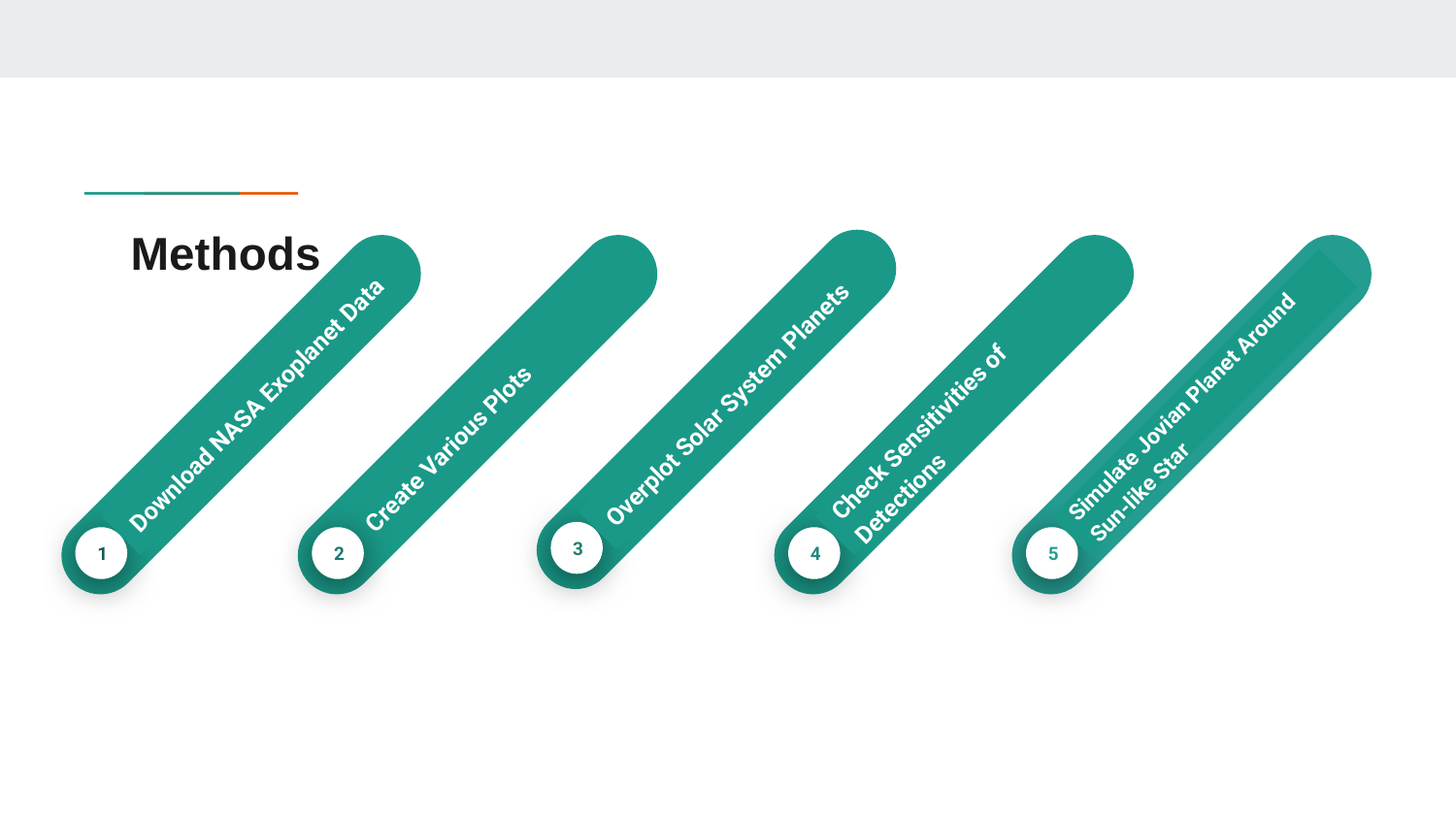

# Methods

Overplot Solar System Planets
3

Download NASA Exoplanet Data
1

Create Various Plots
2

Check Sensitivities of Detections
4

Simulate Jovian Planet Around Sun-like Star
5